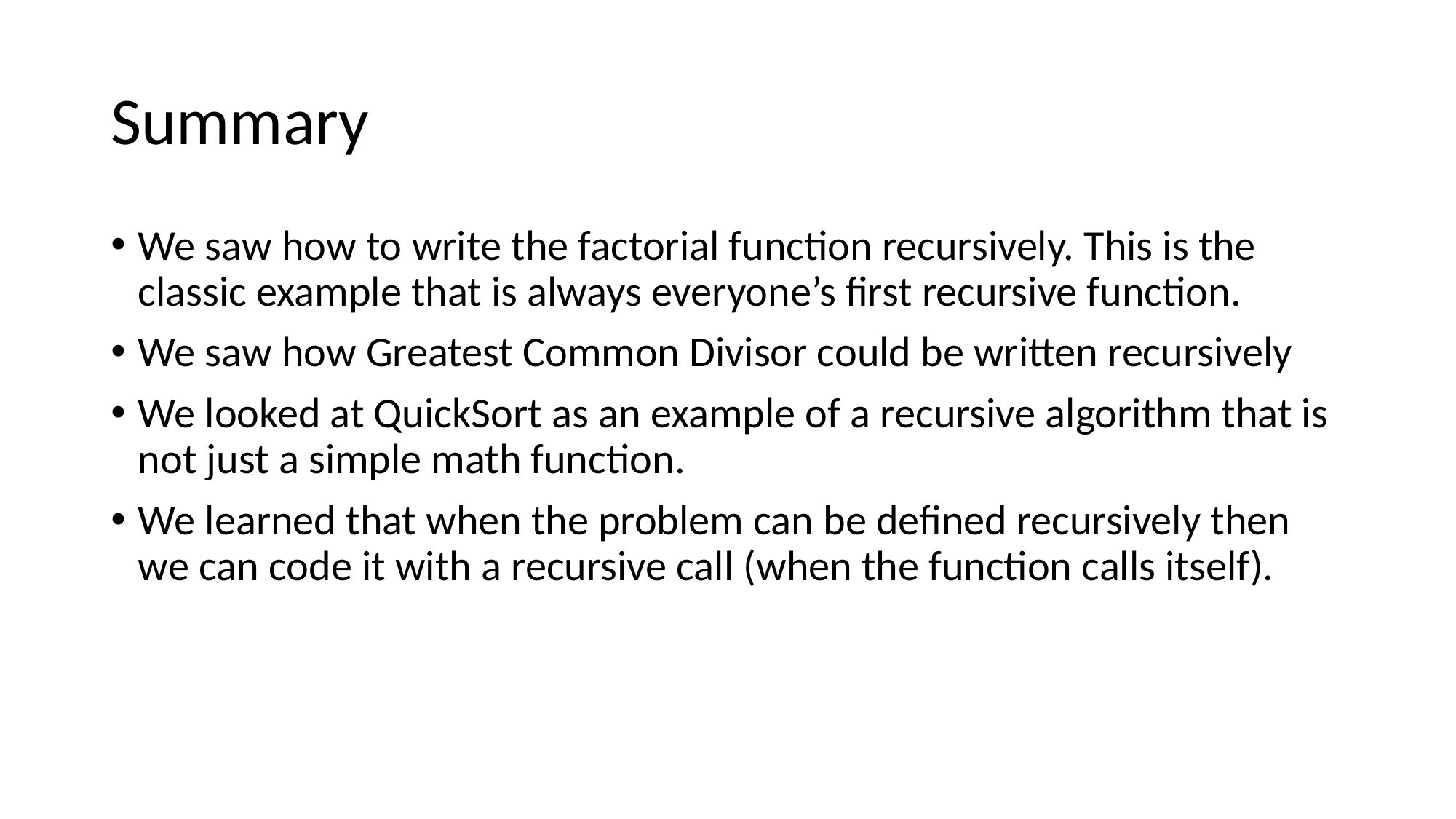

# Summary
We saw how to write the factorial function recursively. This is the classic example that is always everyone’s first recursive function.
We saw how Greatest Common Divisor could be written recursively
We looked at QuickSort as an example of a recursive algorithm that is not just a simple math function.
We learned that when the problem can be defined recursively then we can code it with a recursive call (when the function calls itself).